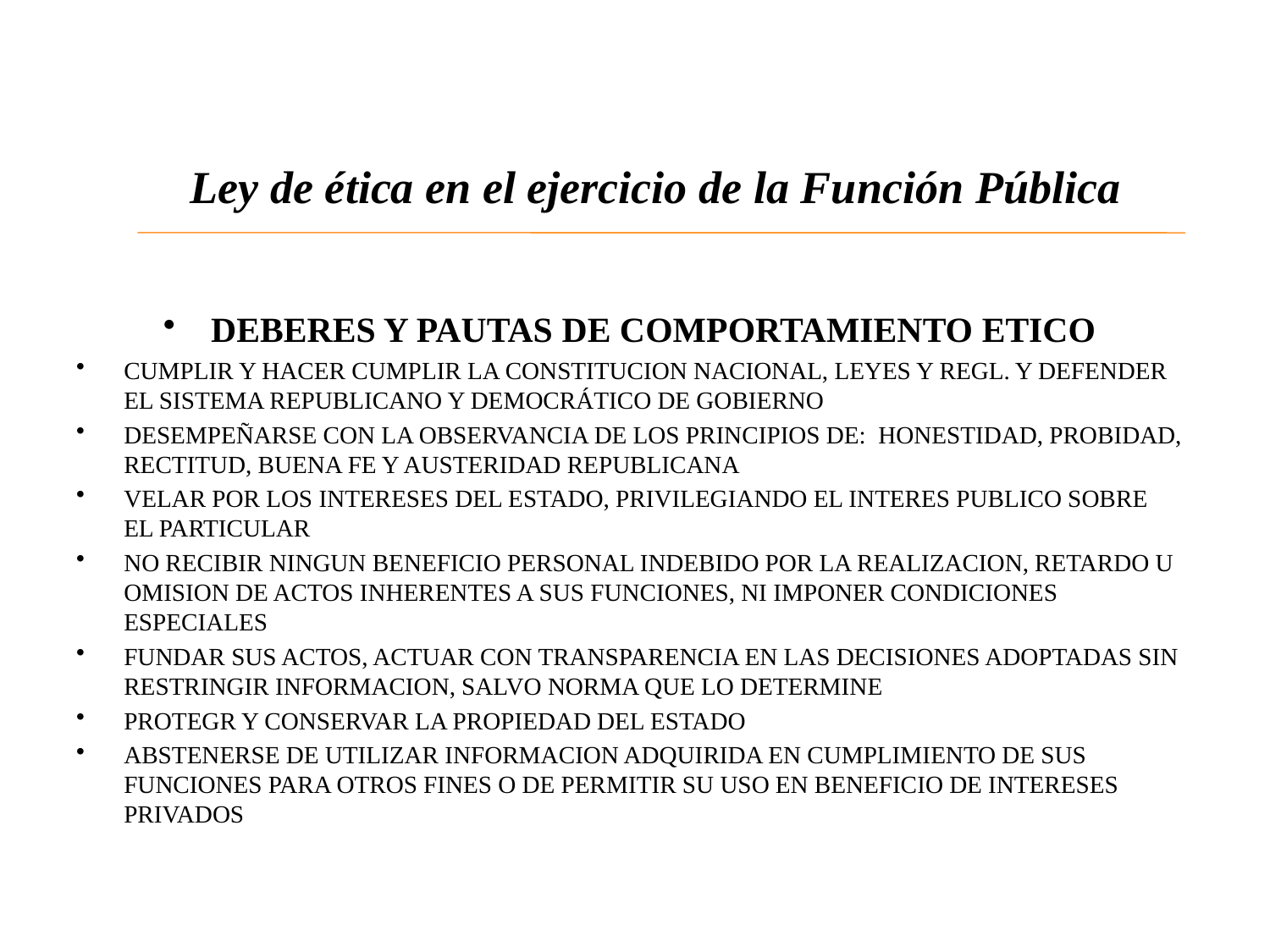

# Ley de ética en el ejercicio de la Función Pública

DEBERES Y PAUTAS DE COMPORTAMIENTO ETICO
CUMPLIR Y HACER CUMPLIR LA CONSTITUCION NACIONAL, LEYES Y REGL. Y DEFENDER EL SISTEMA REPUBLICANO Y DEMOCRÁTICO DE GOBIERNO
DESEMPEÑARSE CON LA OBSERVANCIA DE LOS PRINCIPIOS DE:  HONESTIDAD, PROBIDAD, RECTITUD, BUENA FE Y AUSTERIDAD REPUBLICANA
VELAR POR LOS INTERESES DEL ESTADO, PRIVILEGIANDO EL INTERES PUBLICO SOBRE EL PARTICULAR
NO RECIBIR NINGUN BENEFICIO PERSONAL INDEBIDO POR LA REALIZACION, RETARDO U OMISION DE ACTOS INHERENTES A SUS FUNCIONES, NI IMPONER CONDICIONES ESPECIALES
FUNDAR SUS ACTOS, ACTUAR CON TRANSPARENCIA EN LAS DECISIONES ADOPTADAS SIN RESTRINGIR INFORMACION, SALVO NORMA QUE LO DETERMINE
PROTEGR Y CONSERVAR LA PROPIEDAD DEL ESTADO
ABSTENERSE DE UTILIZAR INFORMACION ADQUIRIDA EN CUMPLIMIENTO DE SUS FUNCIONES PARA OTROS FINES O DE PERMITIR SU USO EN BENEFICIO DE INTERESES PRIVADOS